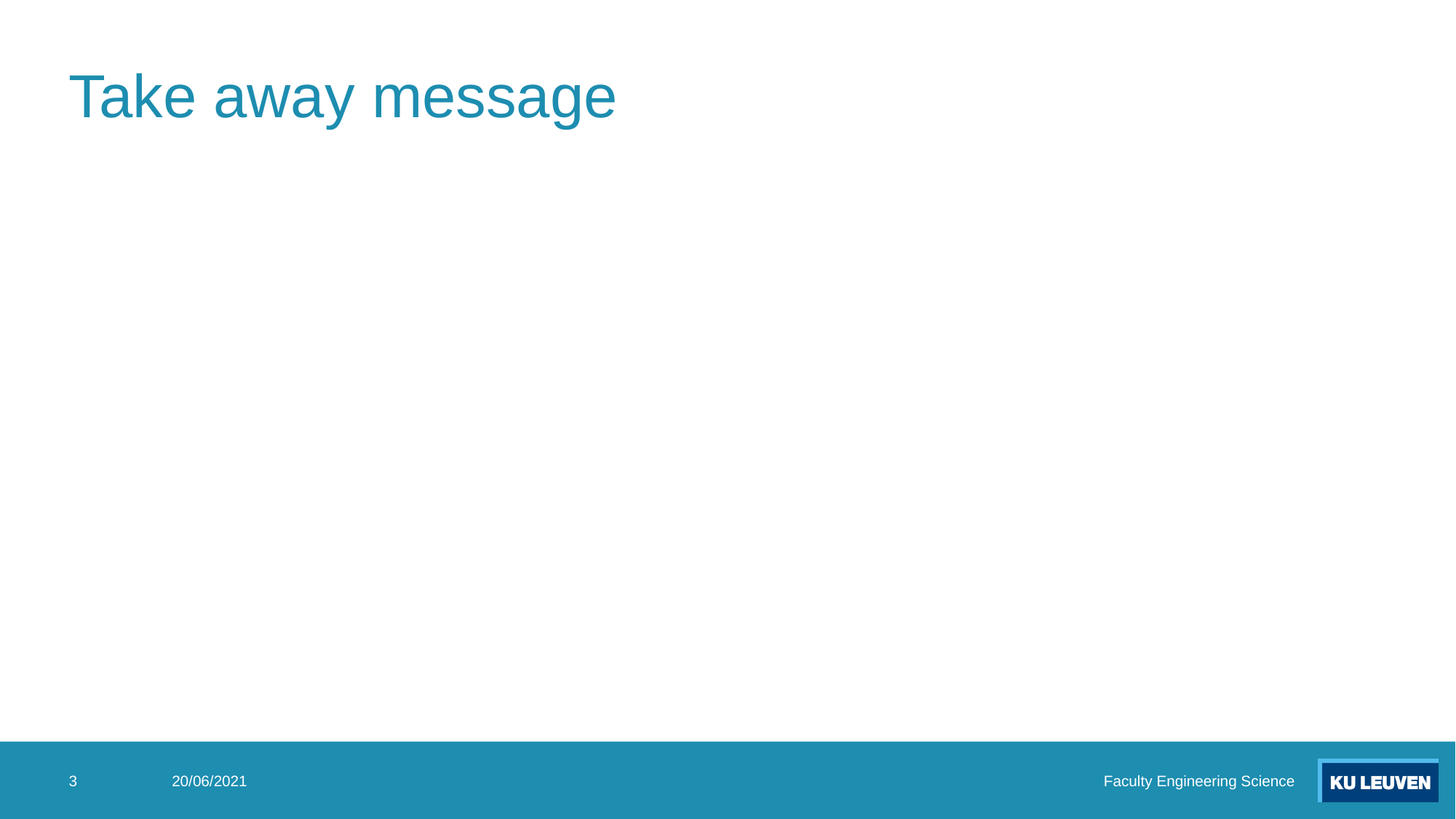

# Take away message

3
20/06/2021
Faculty Engineering Science